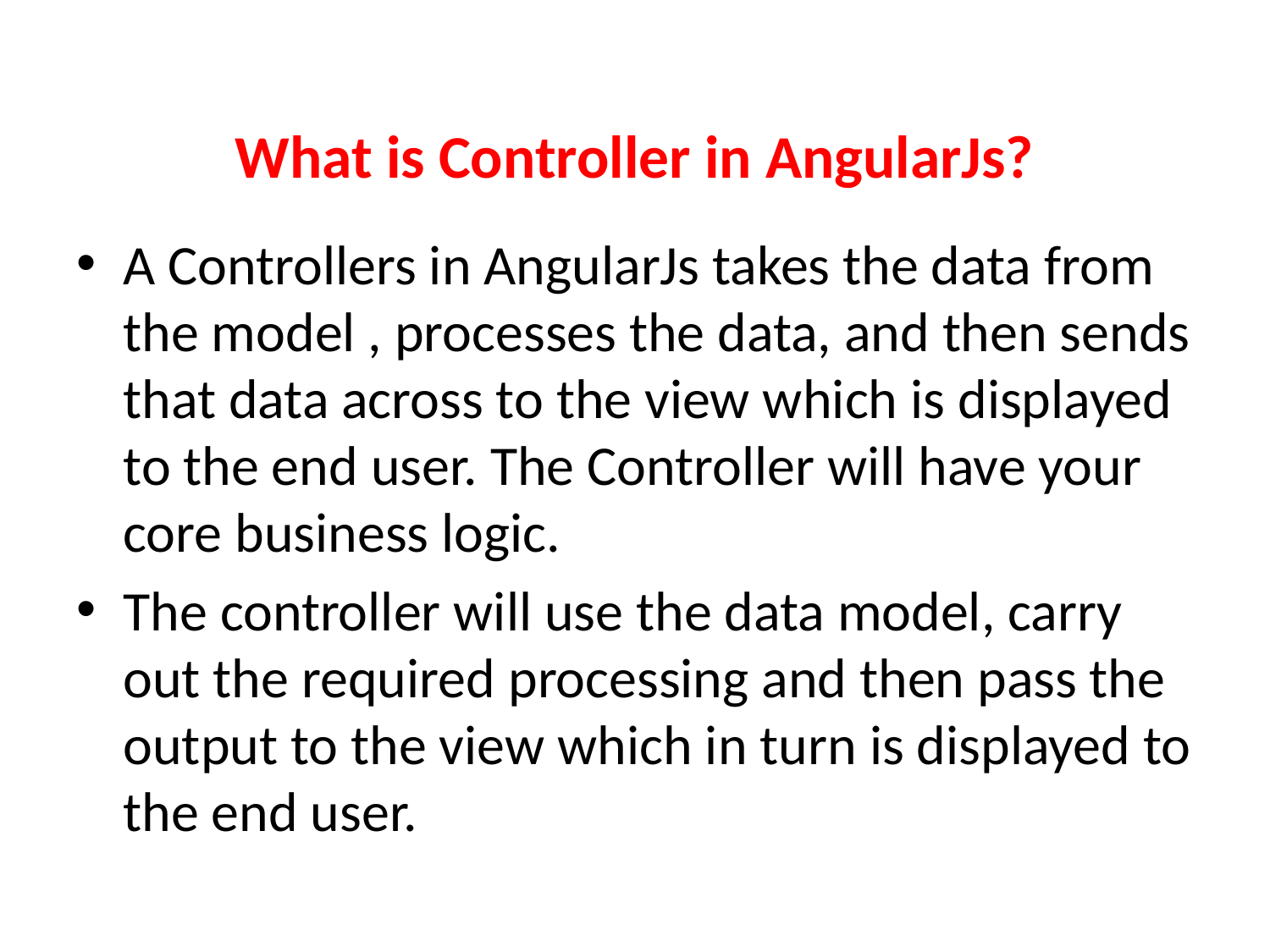

# What is Controller in AngularJs?
A Controllers in AngularJs takes the data from the model , processes the data, and then sends that data across to the view which is displayed to the end user. The Controller will have your core business logic.
The controller will use the data model, carry out the required processing and then pass the output to the view which in turn is displayed to the end user.